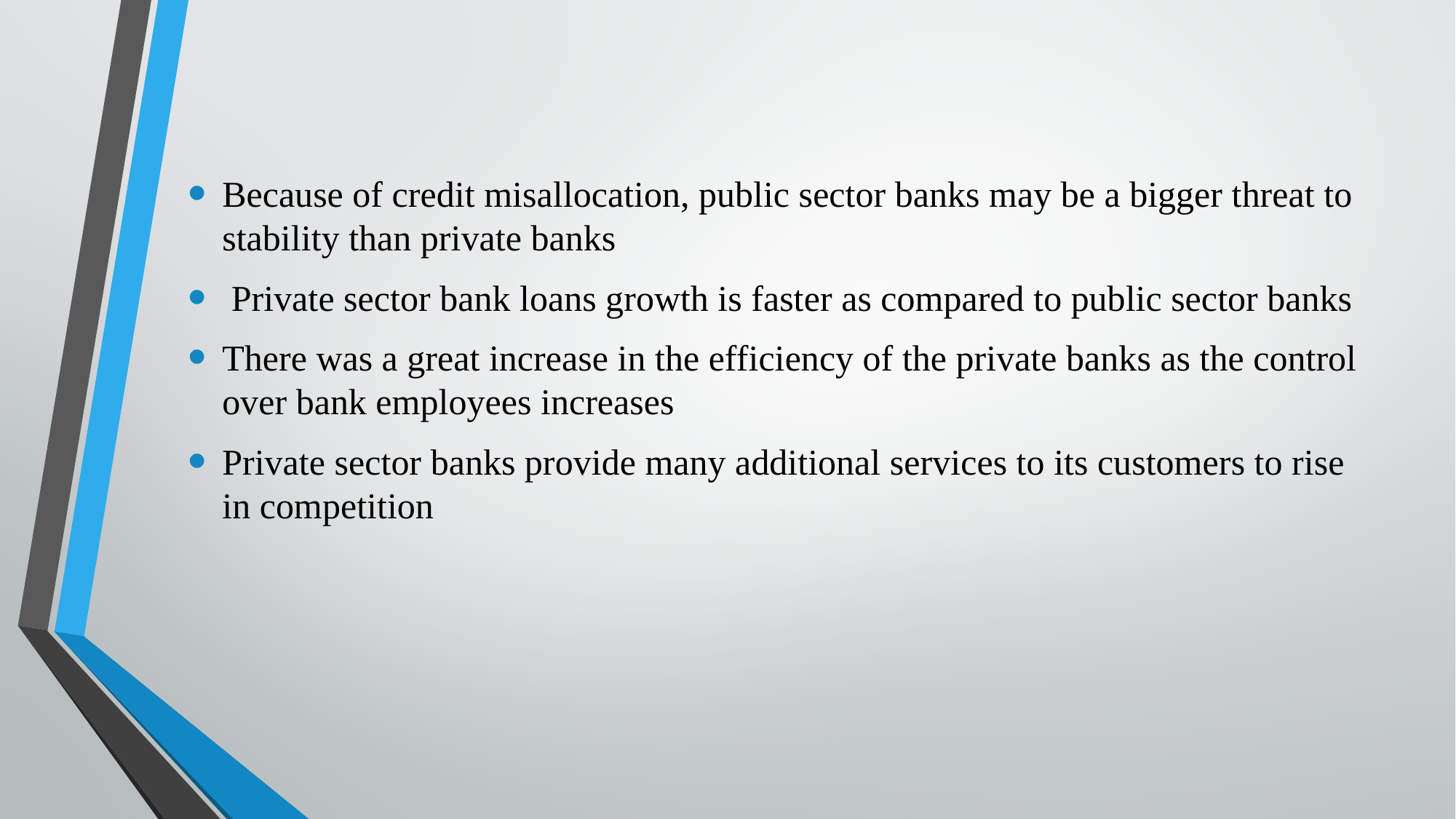

Because of credit misallocation, public sector banks may be a bigger threat to stability than private banks
 Private sector bank loans growth is faster as compared to public sector banks
There was a great increase in the efficiency of the private banks as the control over bank employees increases
Private sector banks provide many additional services to its customers to rise in competition